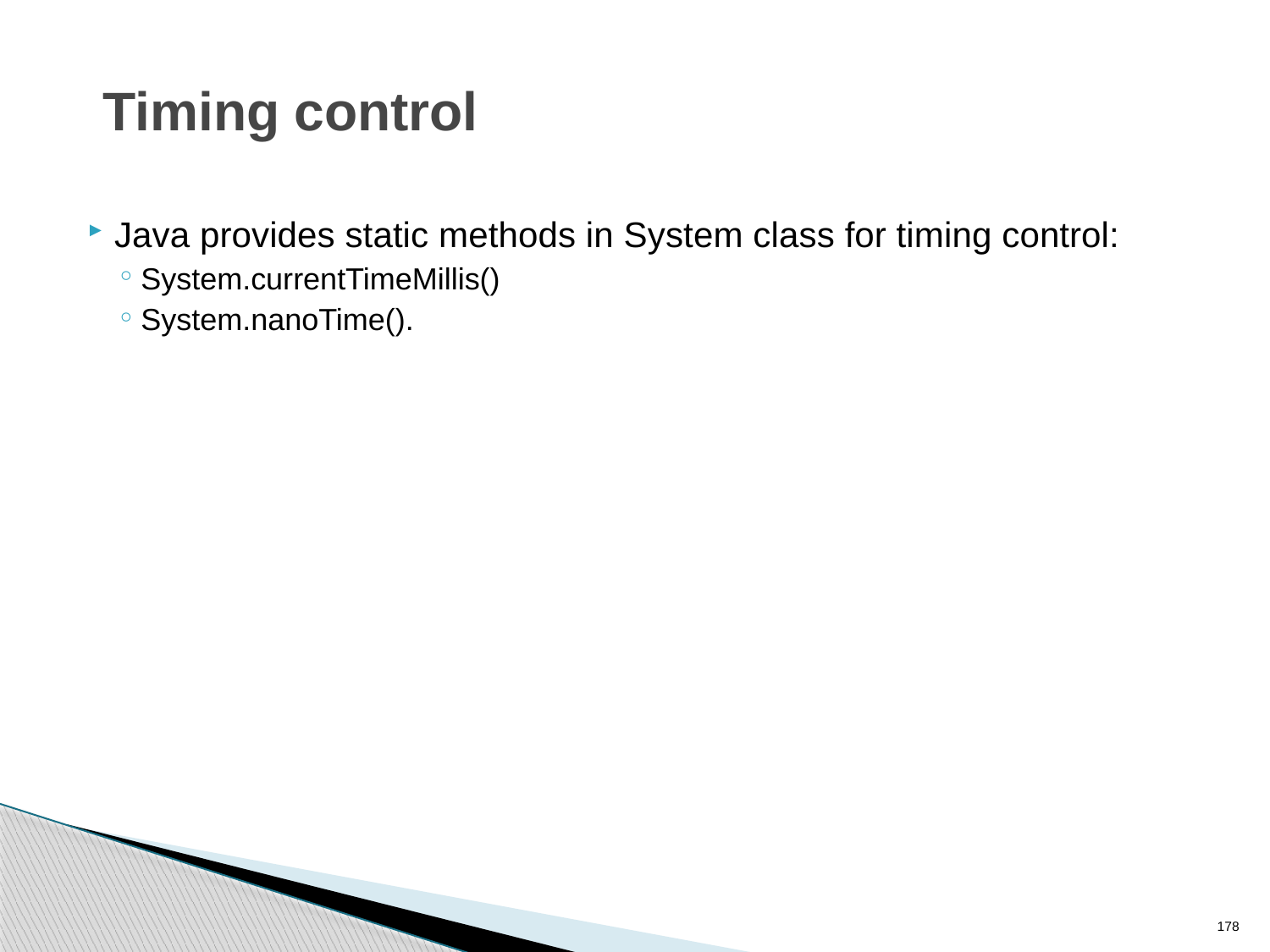

# Timing control
Java provides static methods in System class for timing control:
System.currentTimeMillis()
System.nanoTime().

178